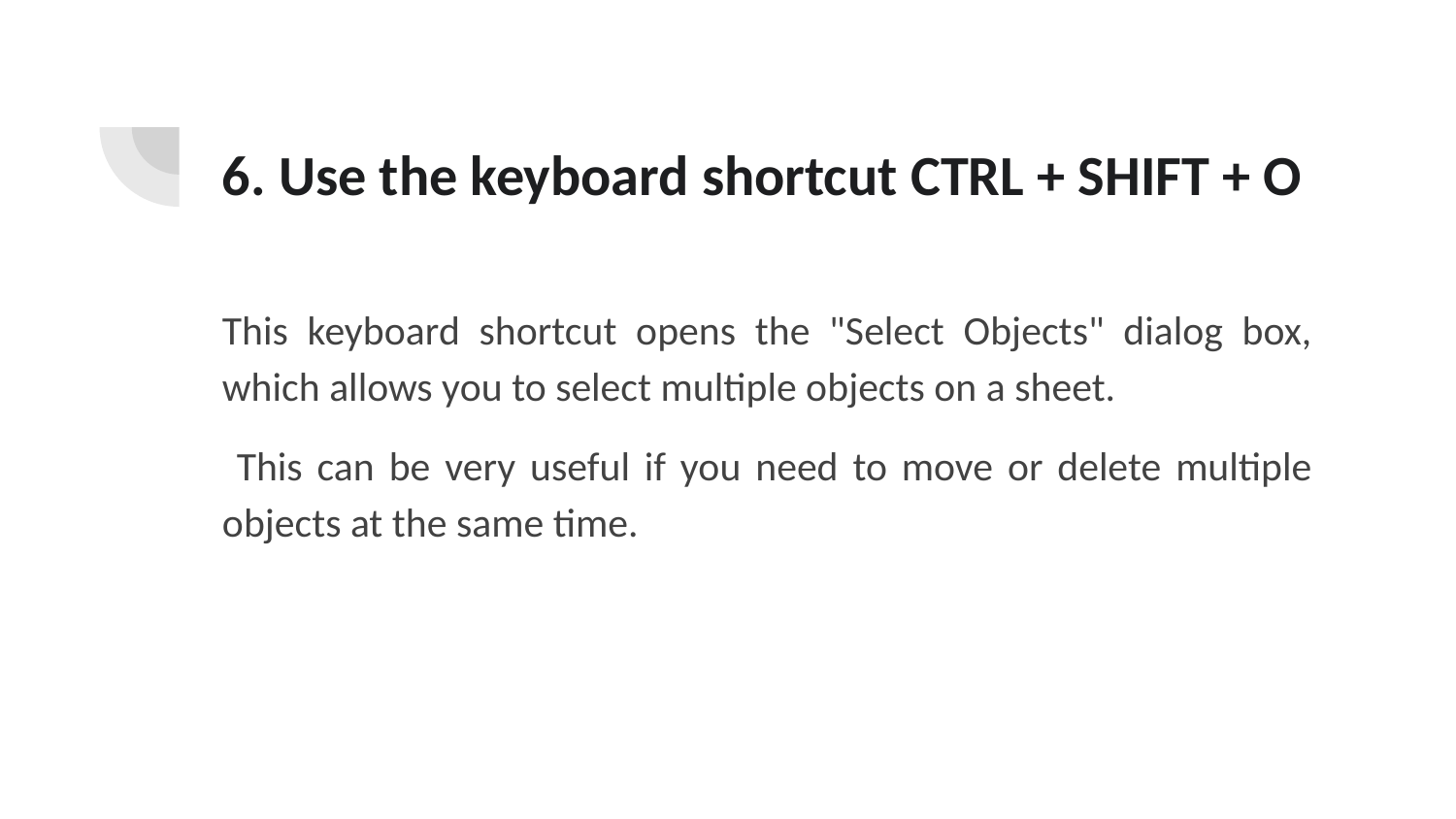

# 6. Use the keyboard shortcut CTRL + SHIFT + O
This keyboard shortcut opens the "Select Objects" dialog box, which allows you to select multiple objects on a sheet.
 This can be very useful if you need to move or delete multiple objects at the same time.